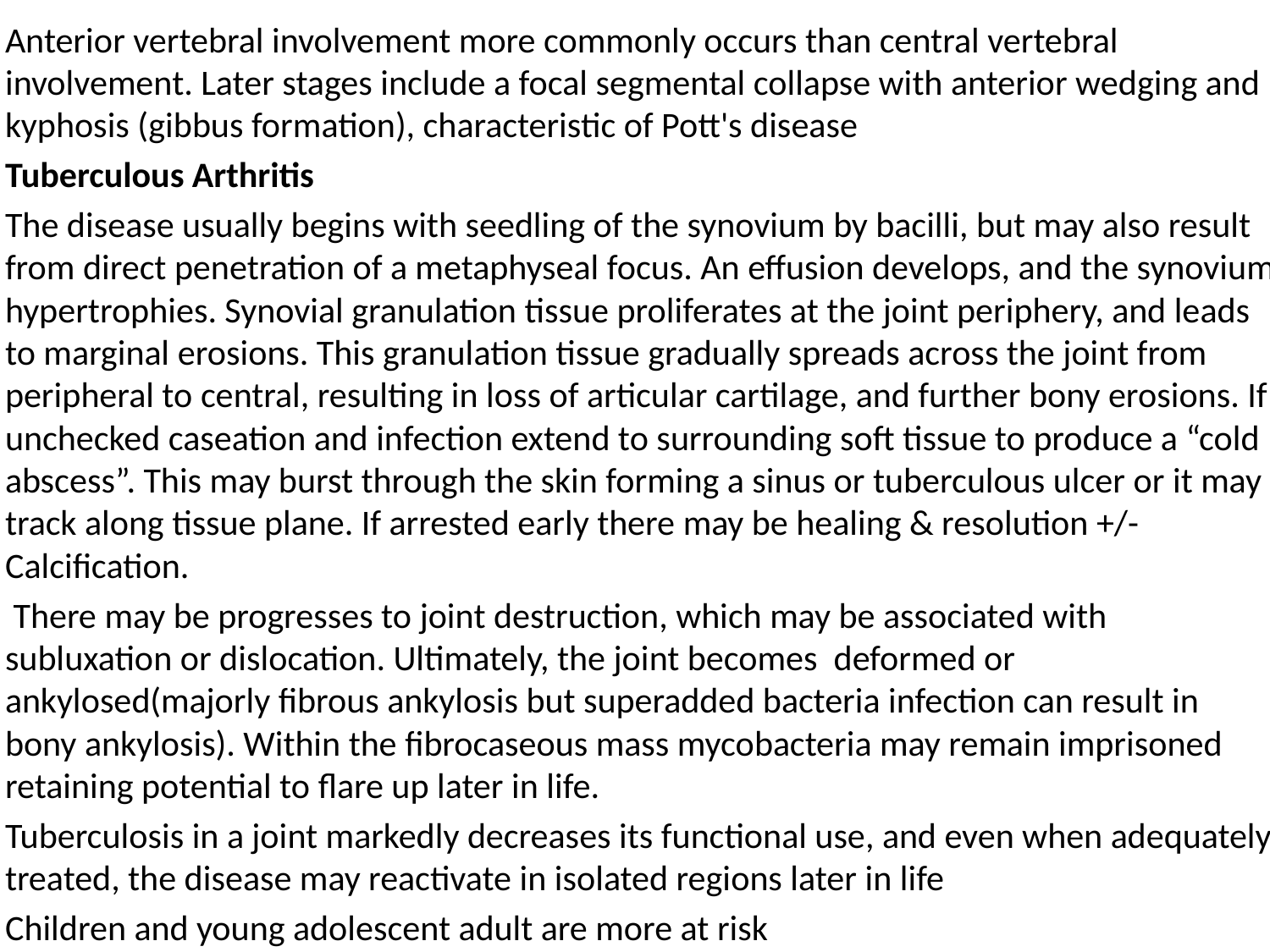

Anterior vertebral involvement more commonly occurs than central vertebral involvement. Later stages include a focal segmental collapse with anterior wedging and kyphosis (gibbus formation), characteristic of Pott's disease
Tuberculous Arthritis
The disease usually begins with seedling of the synovium by bacilli, but may also result from direct penetration of a metaphyseal focus. An effusion develops, and the synovium hypertrophies. Synovial granulation tissue proliferates at the joint periphery, and leads to marginal erosions. This granulation tissue gradually spreads across the joint from peripheral to central, resulting in loss of articular cartilage, and further bony erosions. If unchecked caseation and infection extend to surrounding soft tissue to produce a “cold abscess”. This may burst through the skin forming a sinus or tuberculous ulcer or it may track along tissue plane. If arrested early there may be healing & resolution +/-Calcification.
 There may be progresses to joint destruction, which may be associated with subluxation or dislocation. Ultimately, the joint becomes  deformed or ankylosed(majorly fibrous ankylosis but superadded bacteria infection can result in bony ankylosis). Within the fibrocaseous mass mycobacteria may remain imprisoned  retaining potential to flare up later in life.
Tuberculosis in a joint markedly decreases its functional use, and even when adequately treated, the disease may reactivate in isolated regions later in life
Children and young adolescent adult are more at risk
A primary lesion may be discovered from the pulmonary, gastrointestinal, skin or urogenital system or from an unknown source.